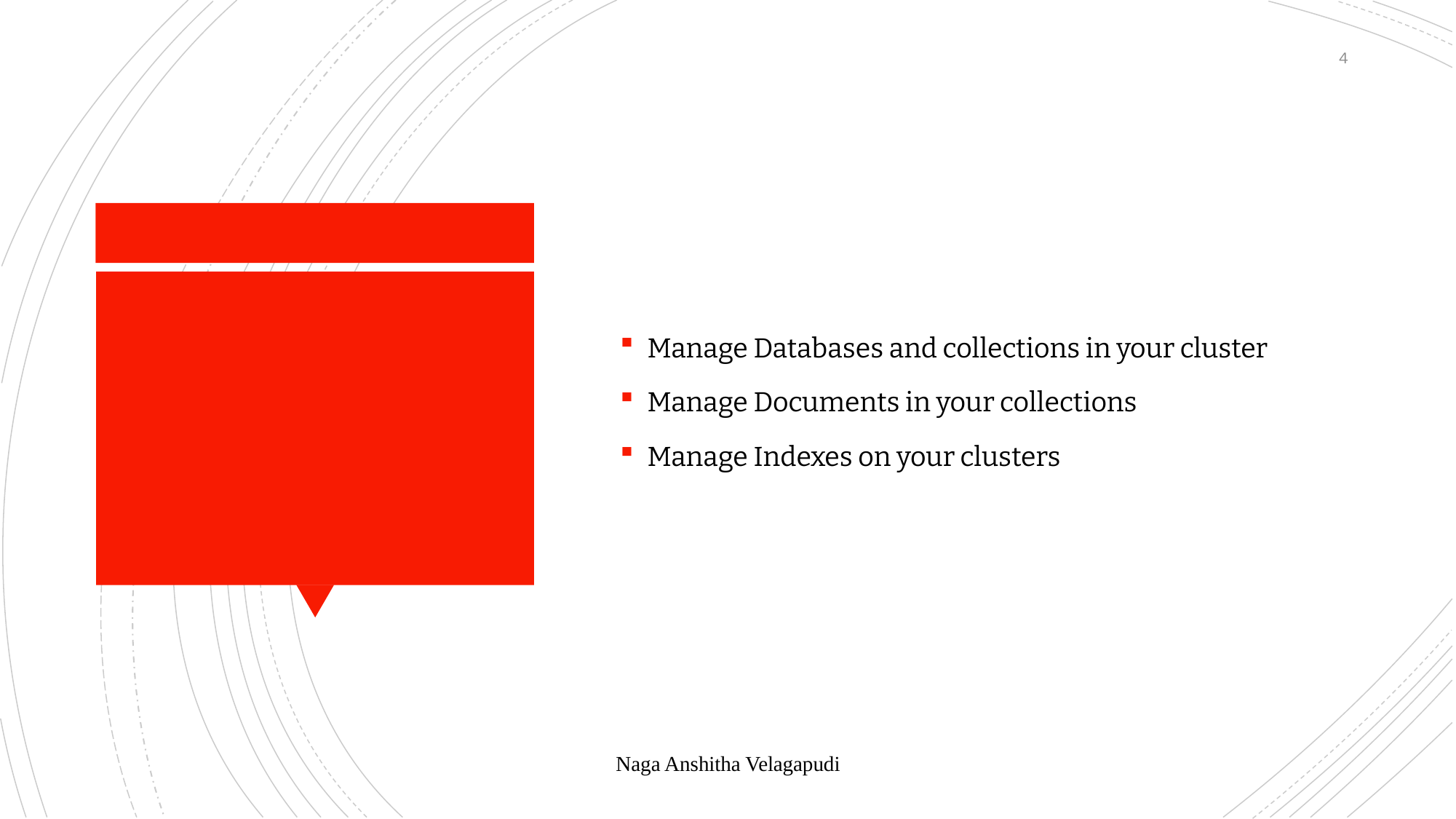

4
Manage Databases and collections in your cluster
Manage Documents in your collections
Manage Indexes on your clusters

#
Naga Anshitha Velagapudi